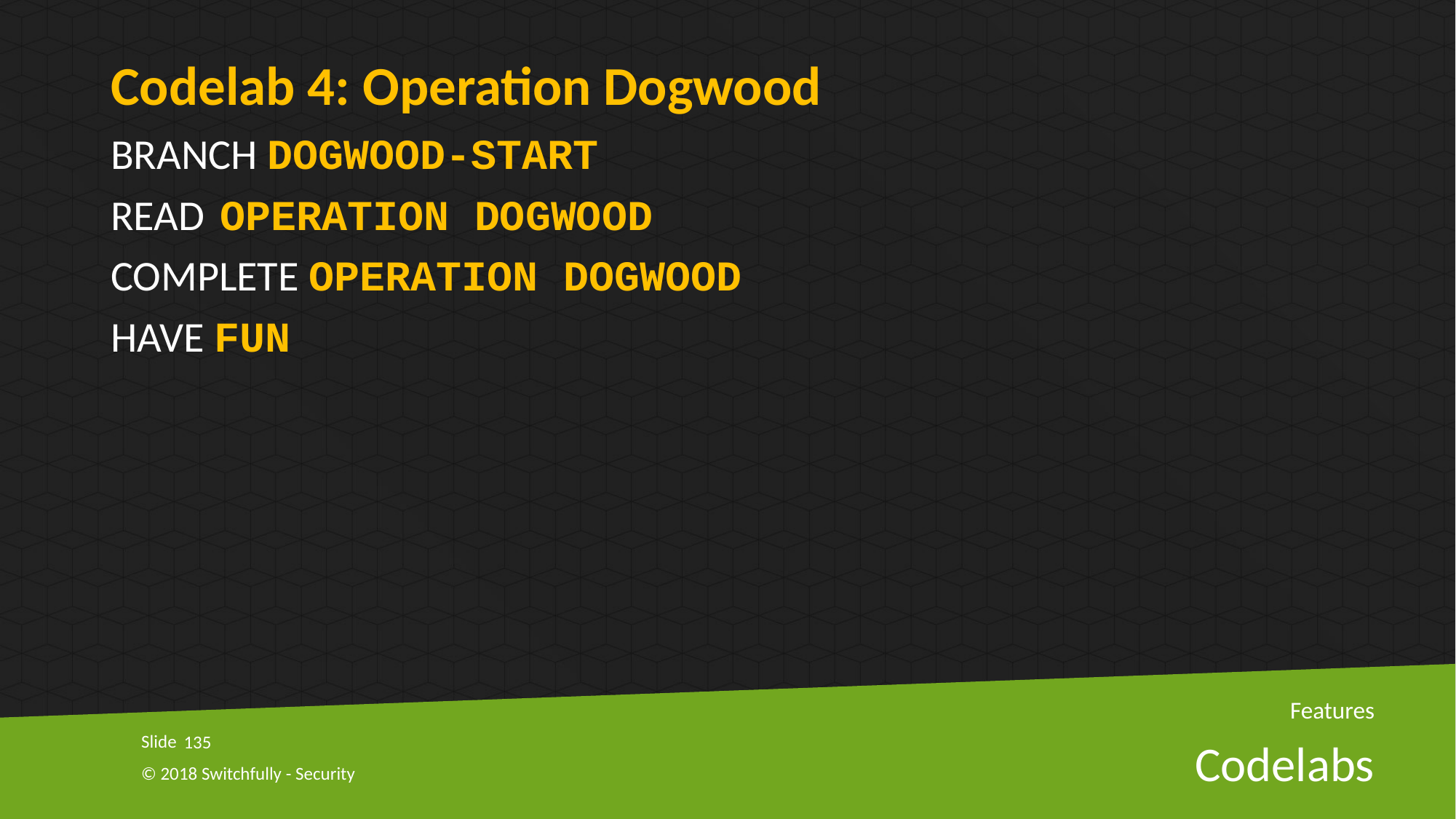

Codelab 4: Operation Dogwood
BRANCH DOGWOOD-START
READ 	OPERATION DOGWOOD
COMPLETE OPERATION DOGWOOD
HAVE FUN

Features
135
# Codelabs
© 2018 Switchfully - Security